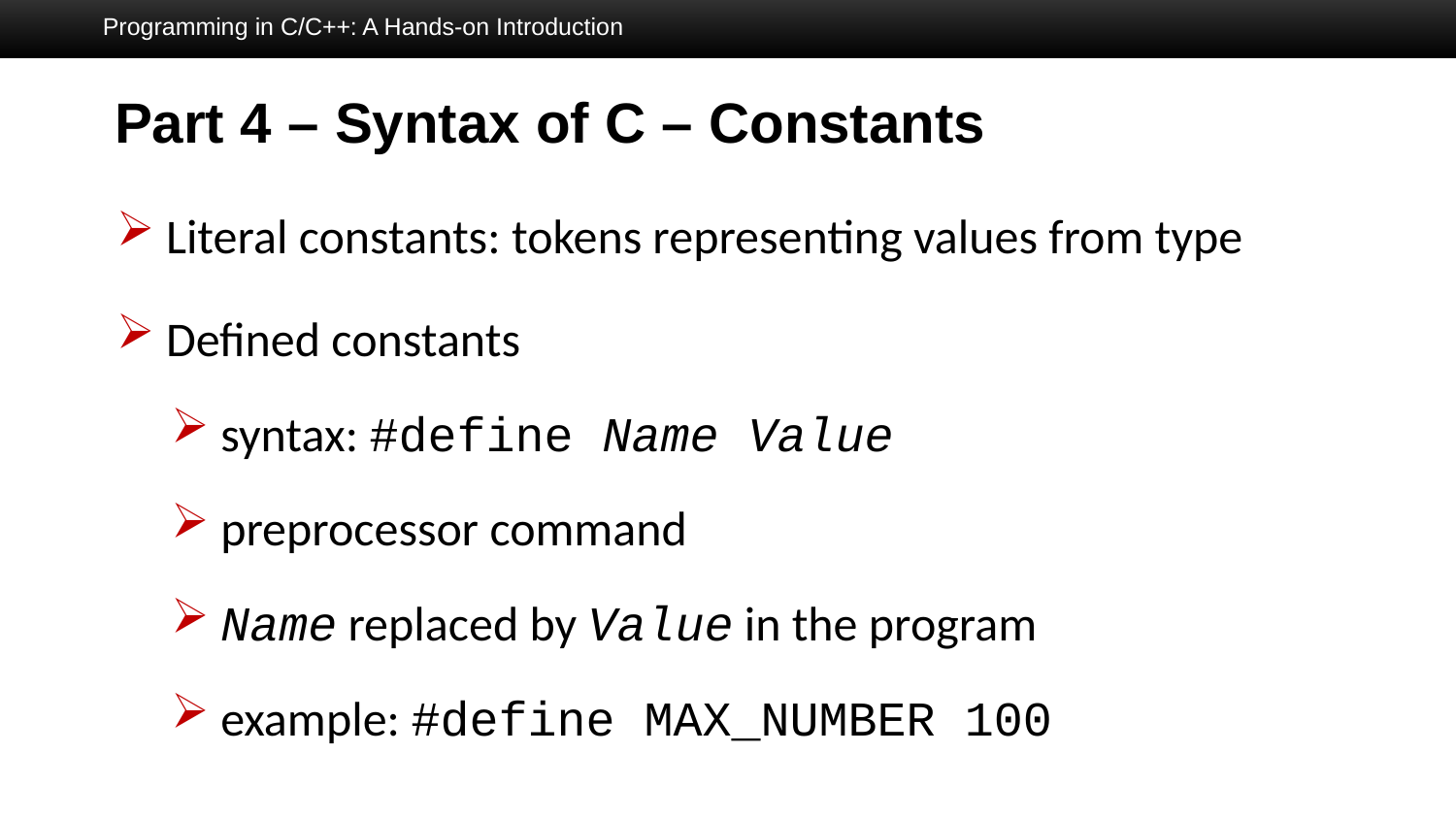

Programming in C/C++: A Hands-on Introduction
# Part 4 – Syntax of C – Constants
 Literal constants: tokens representing values from type
 Defined constants
 syntax: #define Name Value
 preprocessor command
 Name replaced by Value in the program
 example: #define MAX_NUMBER 100